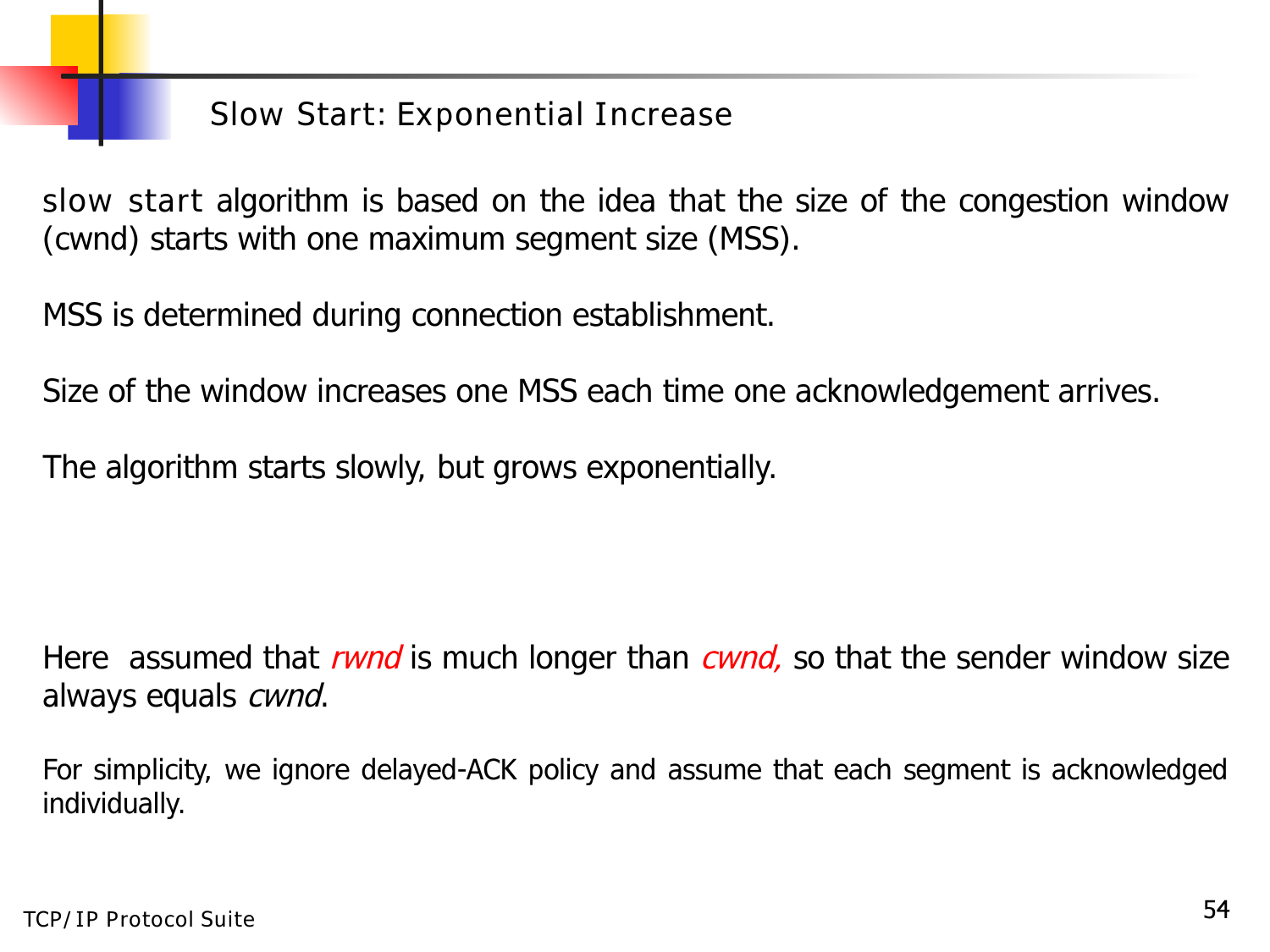

Slow Start: Exponential Increase
slow start algorithm is based on the idea that the size of the congestion window (cwnd) starts with one maximum segment size (MSS).

MSS is determined during connection establishment.

Size of the window increases one MSS each time one acknowledgement arrives.

The algorithm starts slowly, but grows exponentially.

Here  assumed that rwnd is much longer than cwnd, so that the sender window size always equals cwnd.

For simplicity, we ignore delayed-ACK policy and assume that each segment is acknowledged individually.
54
TCP/IP Protocol Suite